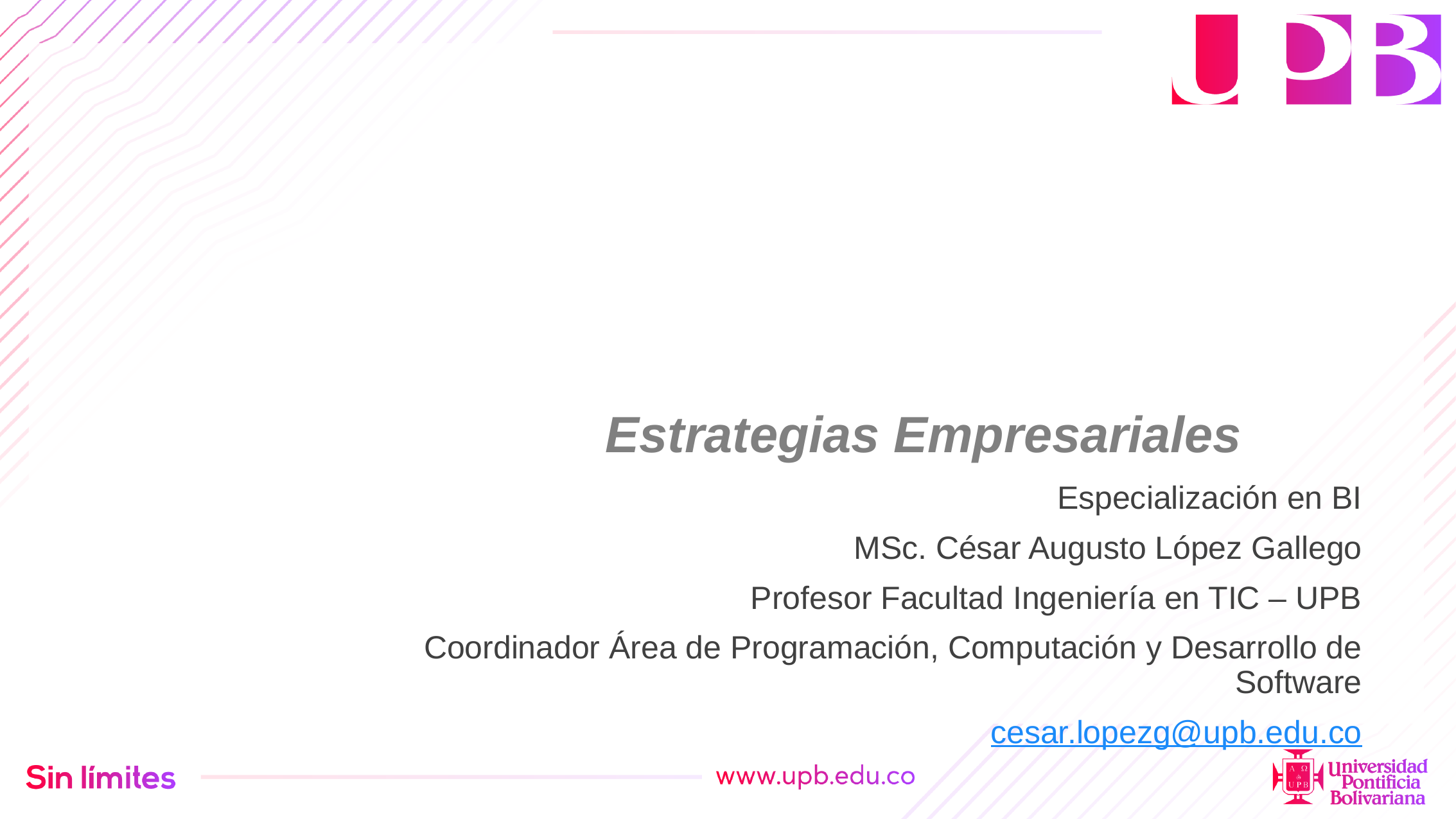

# Estrategias Empresariales
Especialización en BI
MSc. César Augusto López Gallego
Profesor Facultad Ingeniería en TIC – UPB
Coordinador Área de Programación, Computación y Desarrollo de Software
cesar.lopezg@upb.edu.co